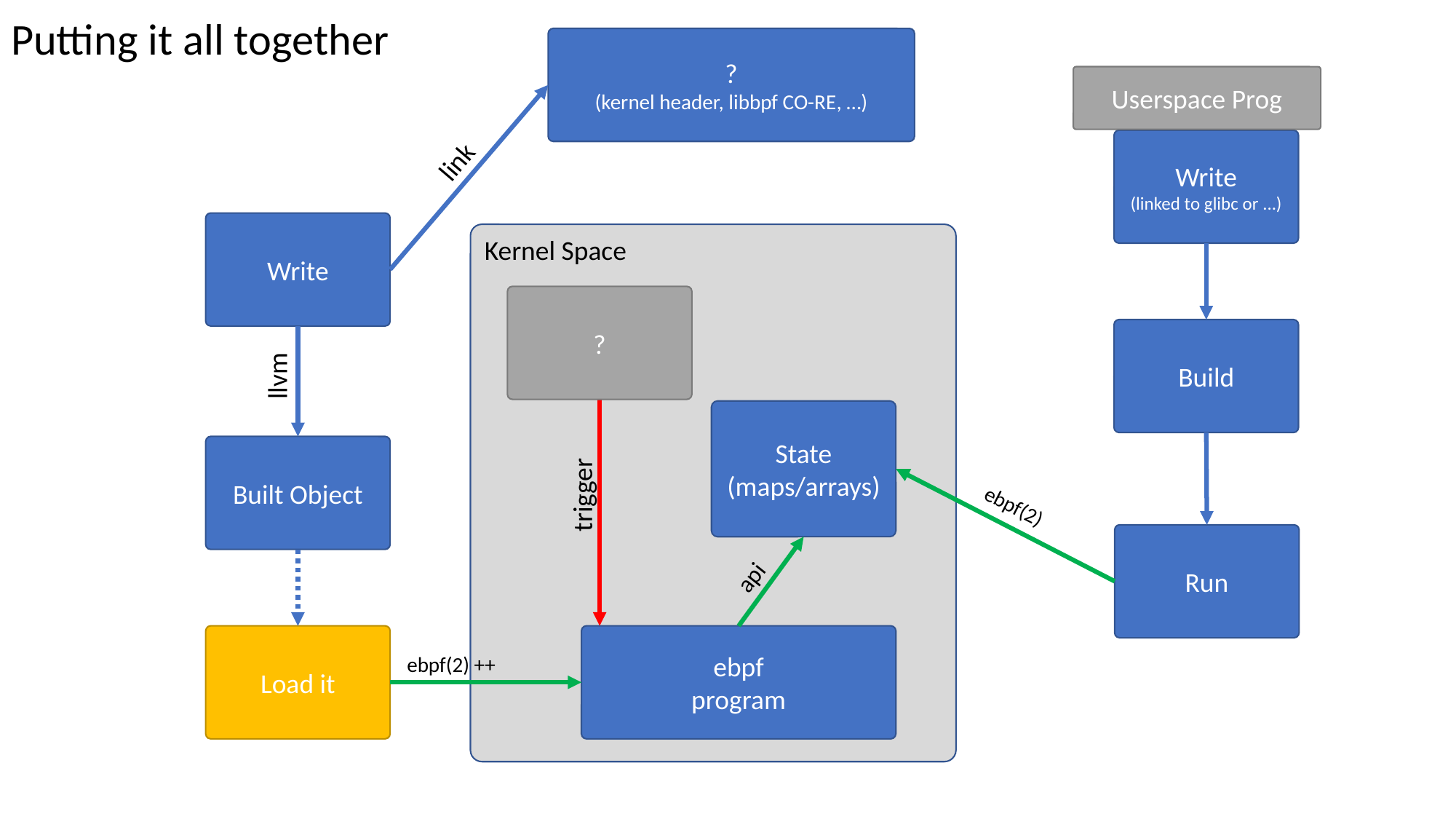

Putting it all together
?
(kernel header, libbpf CO-RE, …)
Userspace Prog

Write
(linked to glibc or ...)
link
Write
Kernel Space
?
Build
llvm
State
(maps/arrays)
Built Object
trigger
ebpf(2)
Run
api
Load it
ebpf
program
ebpf(2) ++